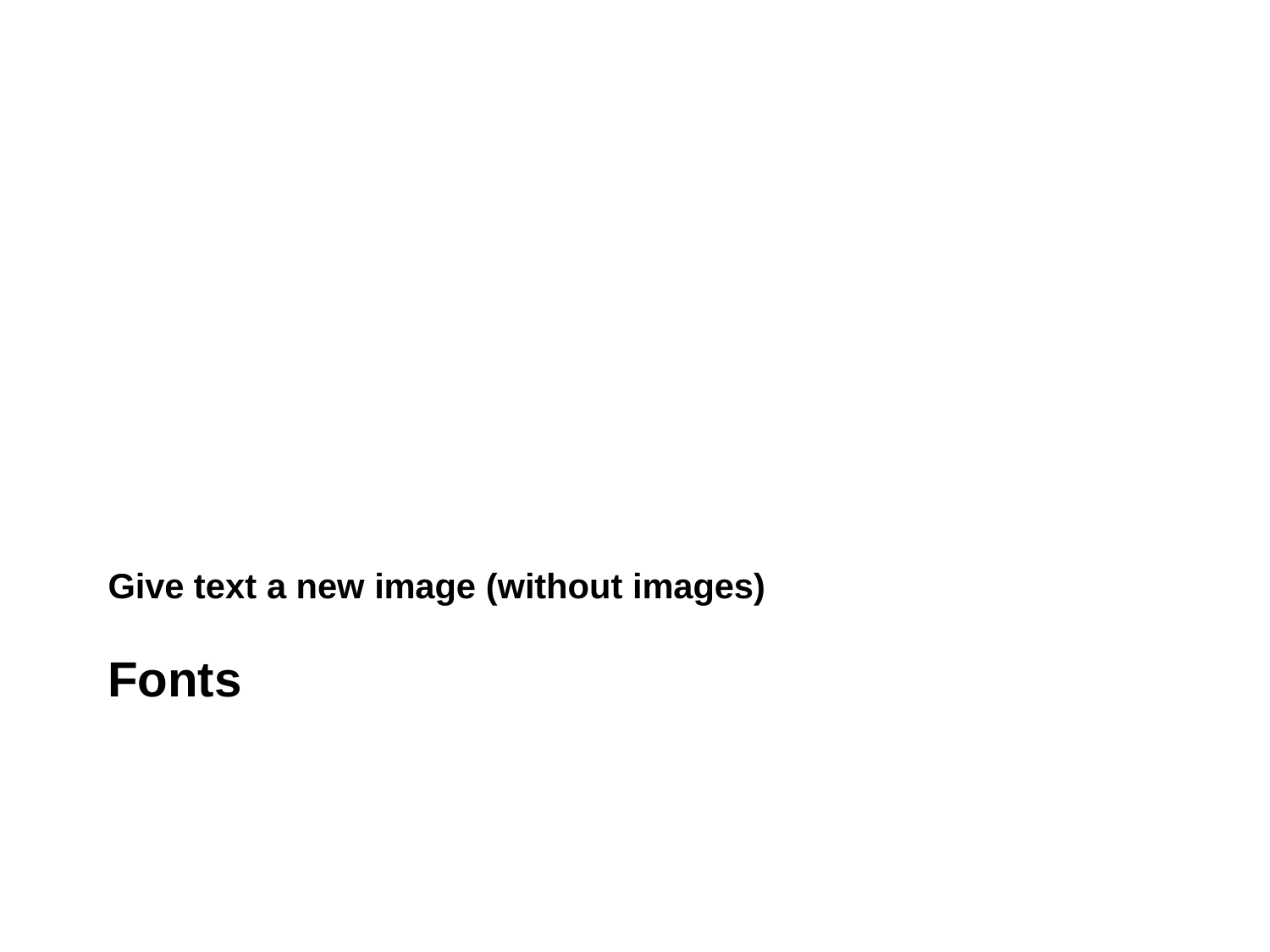

# Give text a new image (without images)
Fonts
3